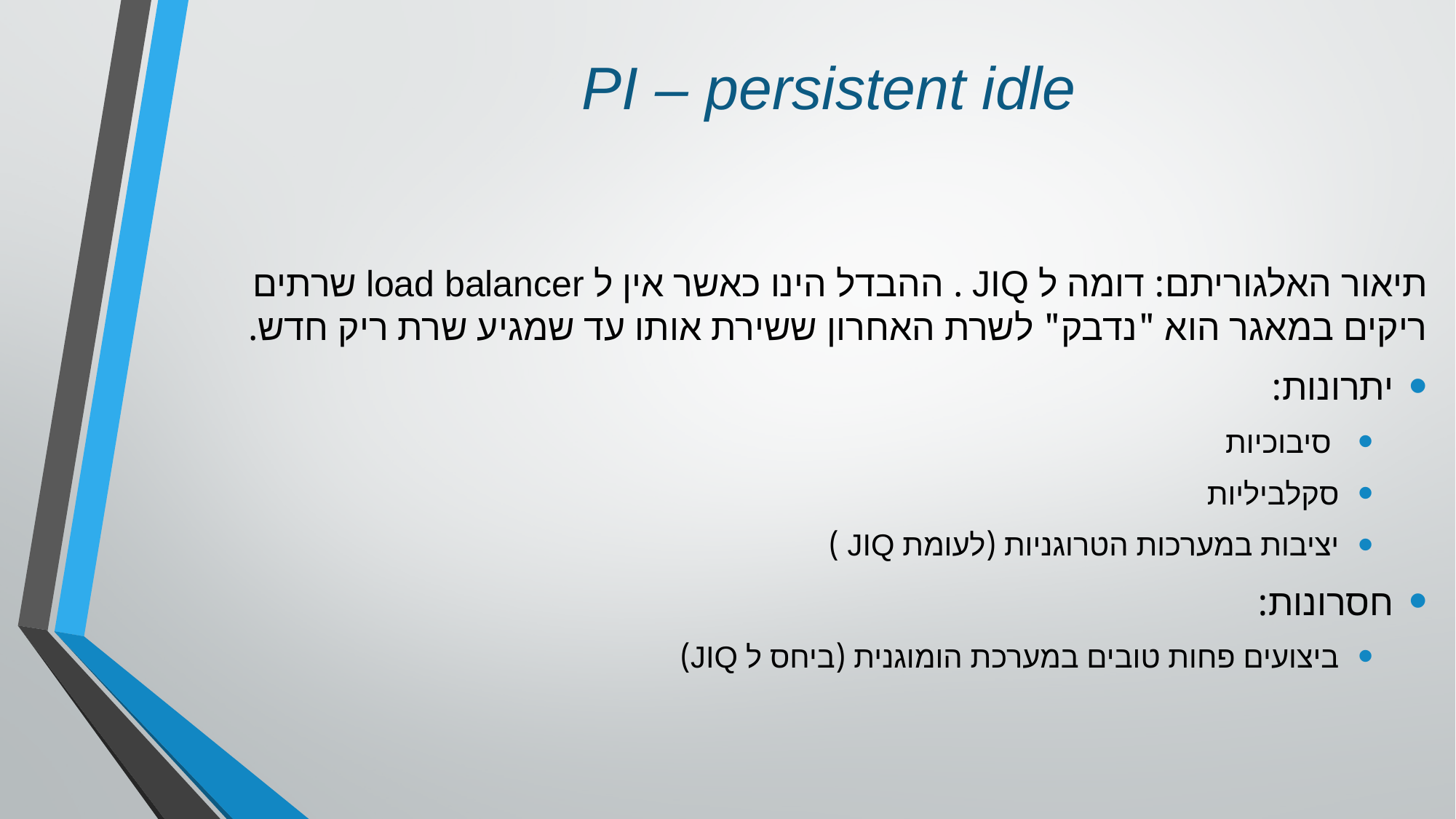

# PI – persistent idle
תיאור האלגוריתם: דומה ל JIQ . ההבדל הינו כאשר אין ל load balancer שרתים ריקים במאגר הוא "נדבק" לשרת האחרון ששירת אותו עד שמגיע שרת ריק חדש.
יתרונות:
 סיבוכיות
סקלביליות
יציבות במערכות הטרוגניות (לעומת JIQ )
חסרונות:
ביצועים פחות טובים במערכת הומוגנית (ביחס ל JIQ)